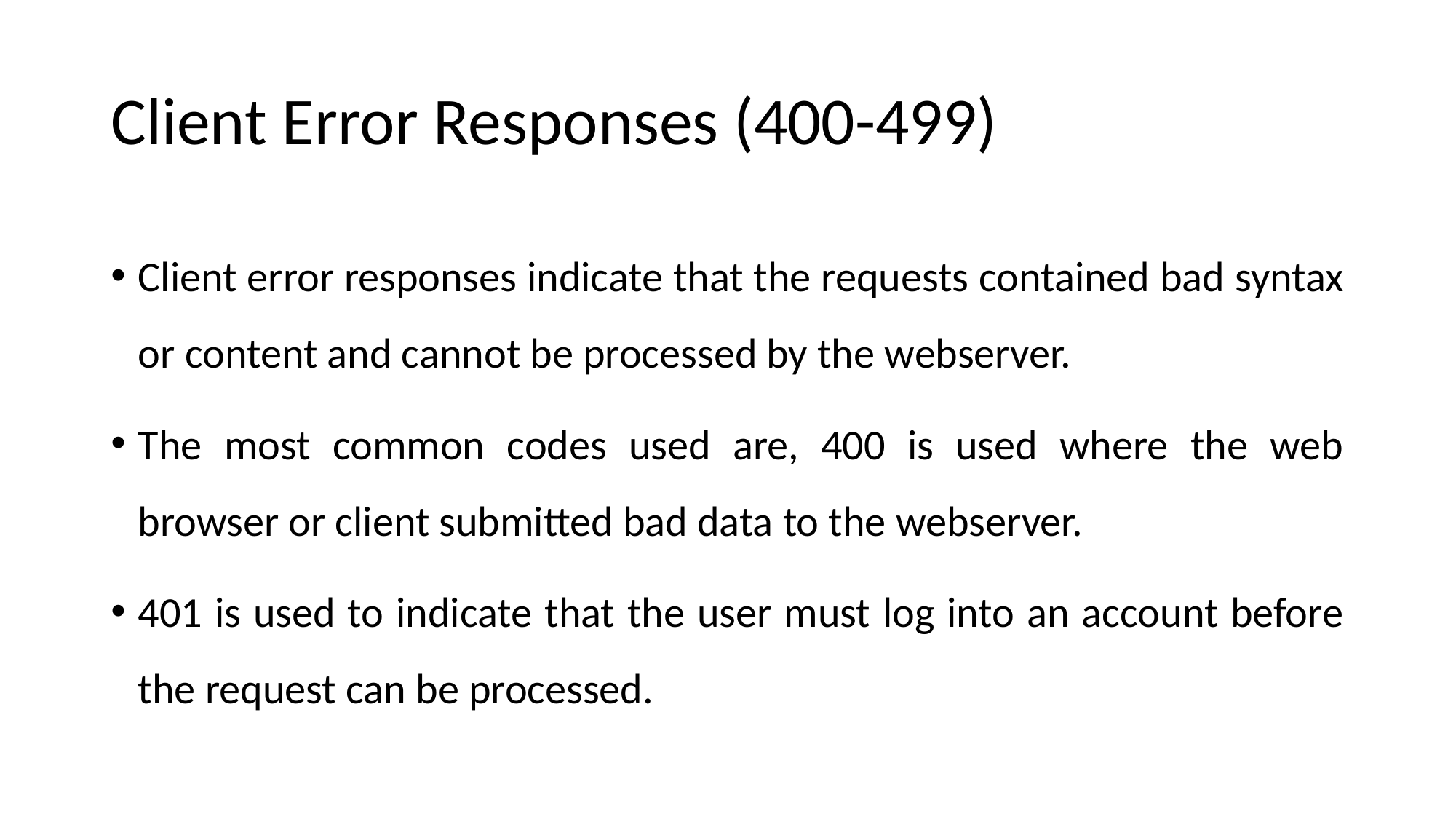

# Client Error Responses (400-499)
Client error responses indicate that the requests contained bad syntax or content and cannot be processed by the webserver.
The most common codes used are, 400 is used where the web browser or client submitted bad data to the webserver.
401 is used to indicate that the user must log into an account before the request can be processed.